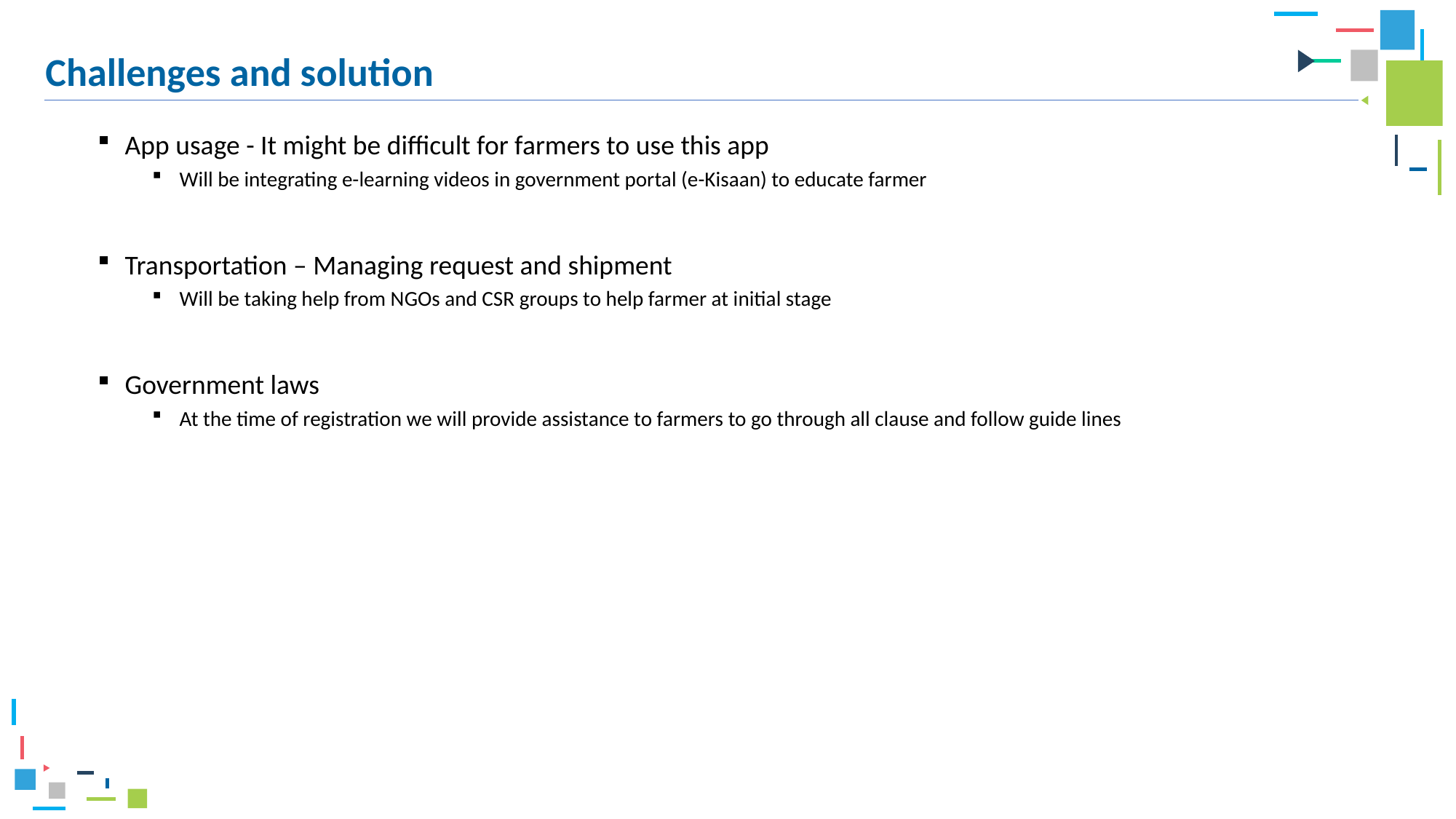

Challenges and solution
App usage - It might be difficult for farmers to use this app
Will be integrating e-learning videos in government portal (e-Kisaan) to educate farmer

Transportation – Managing request and shipment
Will be taking help from NGOs and CSR groups to help farmer at initial stage

Government laws
At the time of registration we will provide assistance to farmers to go through all clause and follow guide lines